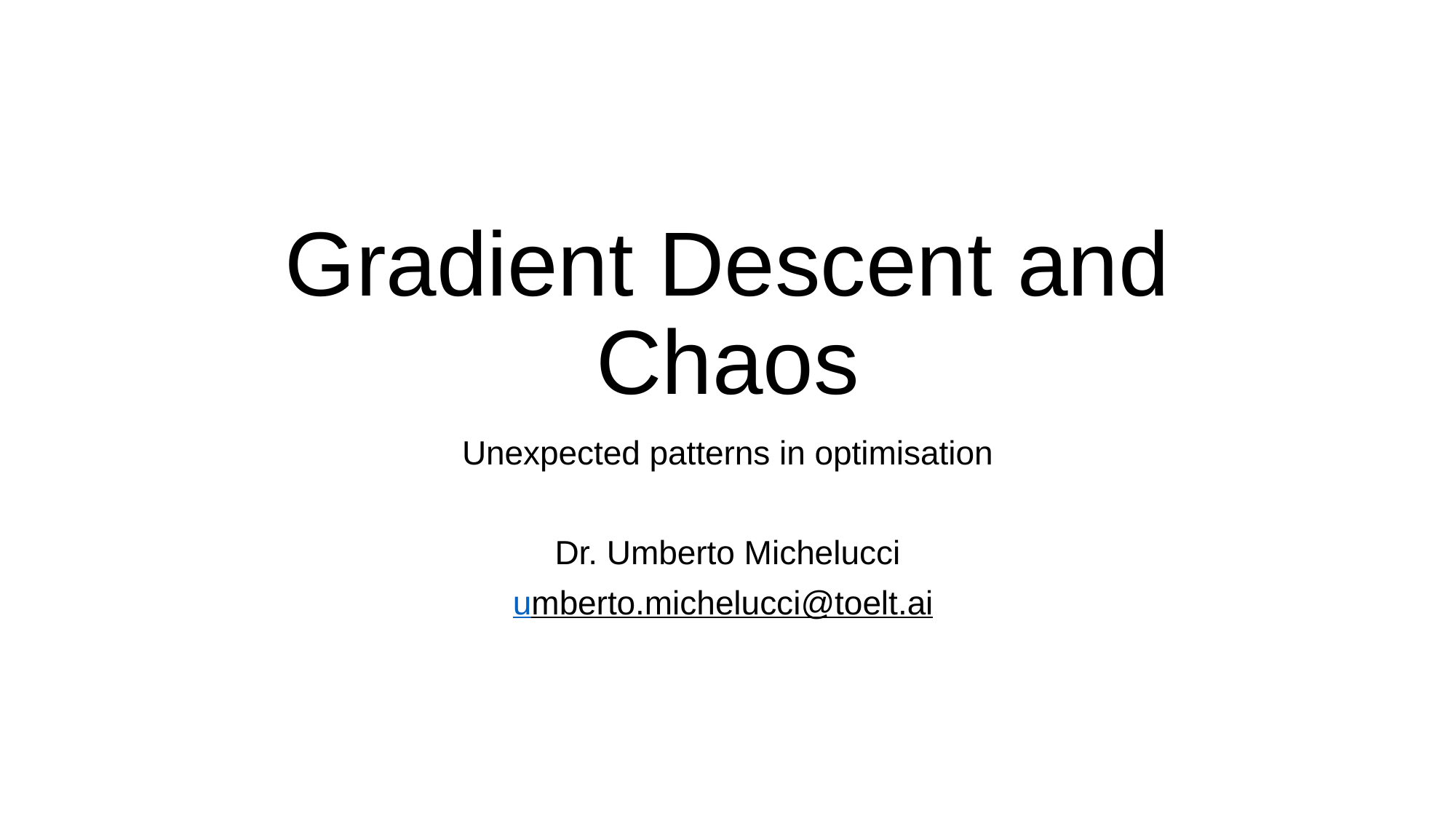

# Gradient Descent and Chaos
Unexpected patterns in optimisation

Dr. Umberto Michelucci
umberto.michelucci@toelt.ai